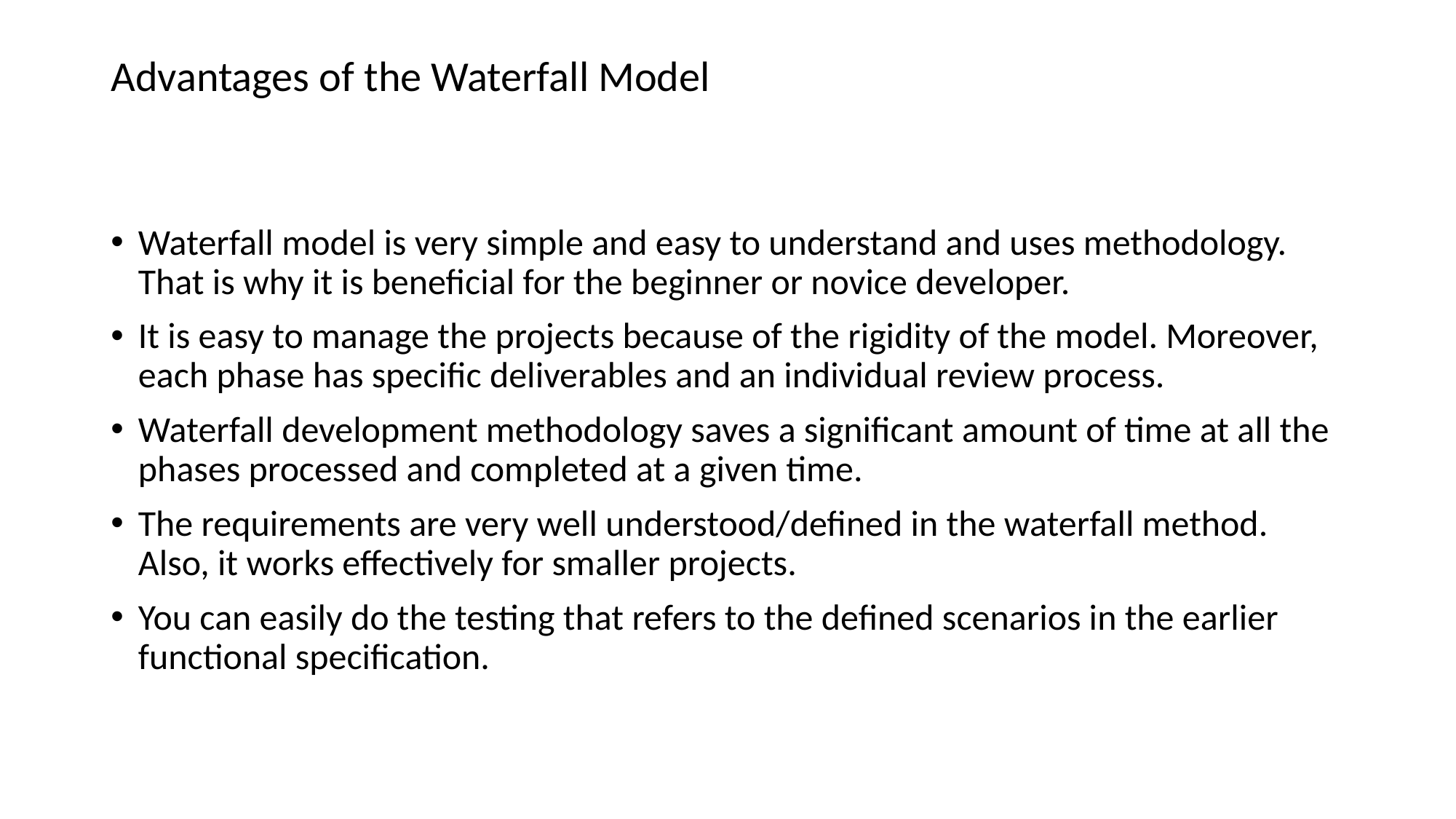

# Advantages of the Waterfall Model
Waterfall model is very simple and easy to understand and uses methodology. That is why it is beneficial for the beginner or novice developer.
It is easy to manage the projects because of the rigidity of the model. Moreover, each phase has specific deliverables and an individual review process.
Waterfall development methodology saves a significant amount of time at all the phases processed and completed at a given time.
The requirements are very well understood/defined in the waterfall method. Also, it works effectively for smaller projects.
You can easily do the testing that refers to the defined scenarios in the earlier functional specification.